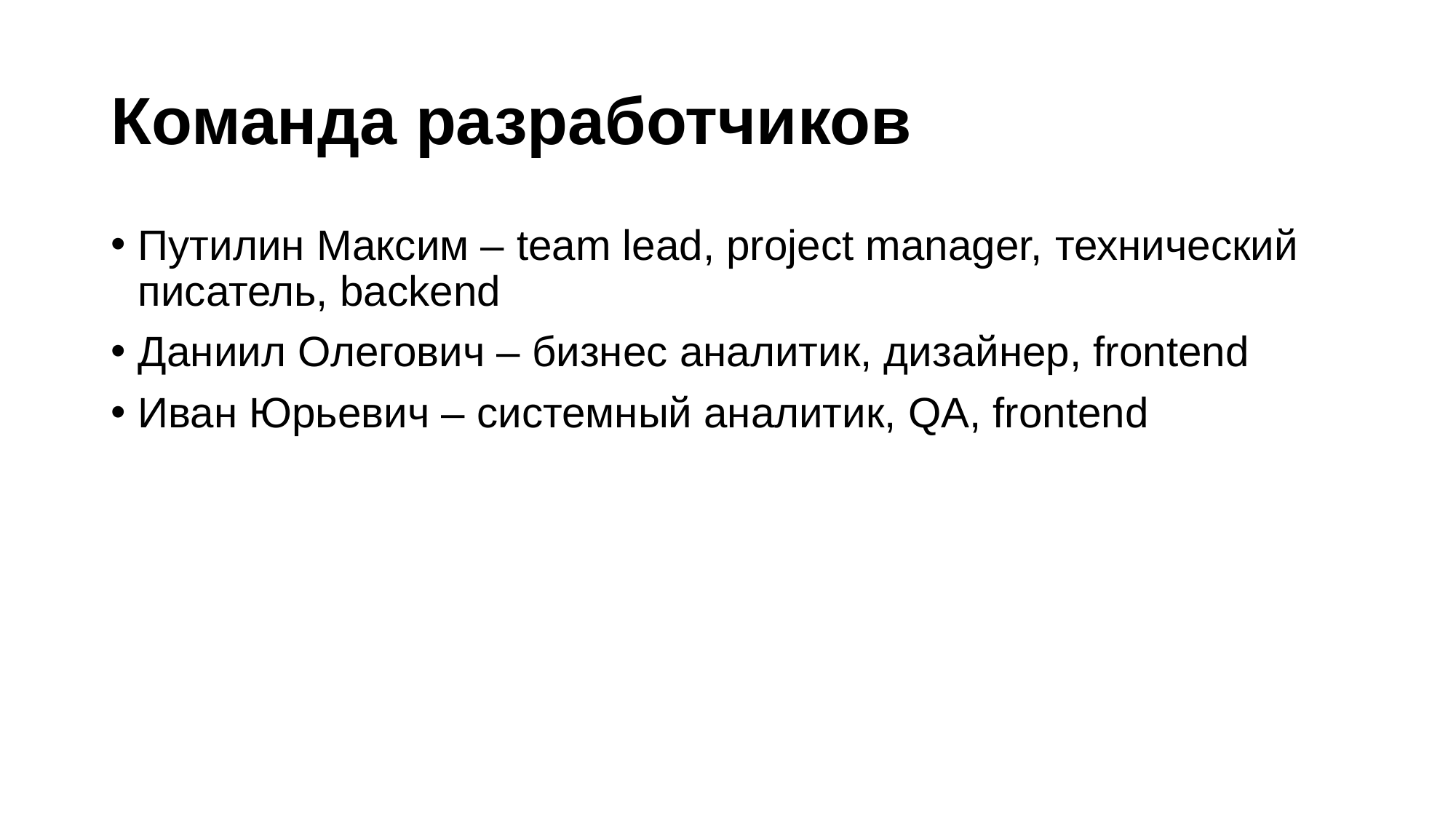

# Команда разработчиков
Путилин Максим – team lead, project manager, технический писатель, backend
Даниил Олегович – бизнес аналитик, дизайнер, frontend
Иван Юрьевич – системный аналитик, QA, frontend